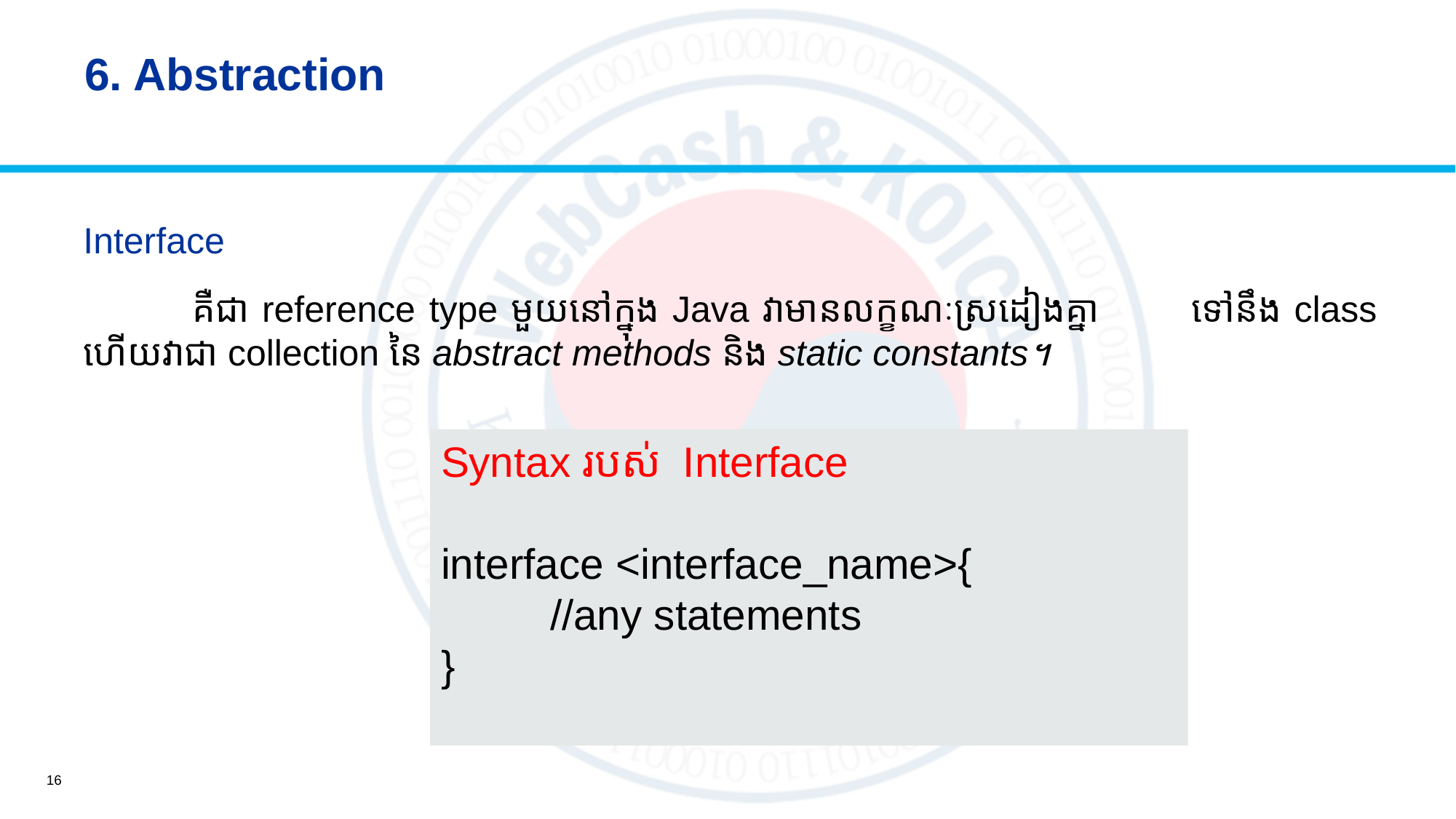

# 6. Abstraction
Interface
	គឺជា reference type មួយនៅក្នុង Java វាមានលក្ខណៈស្រដៀងគ្នា	ទៅនឹង class ហើយវាជា collection នៃ abstract methods​ និង static constants។

Syntax របស់  Interface
interface <interface_name>{
	//any statements
}

16